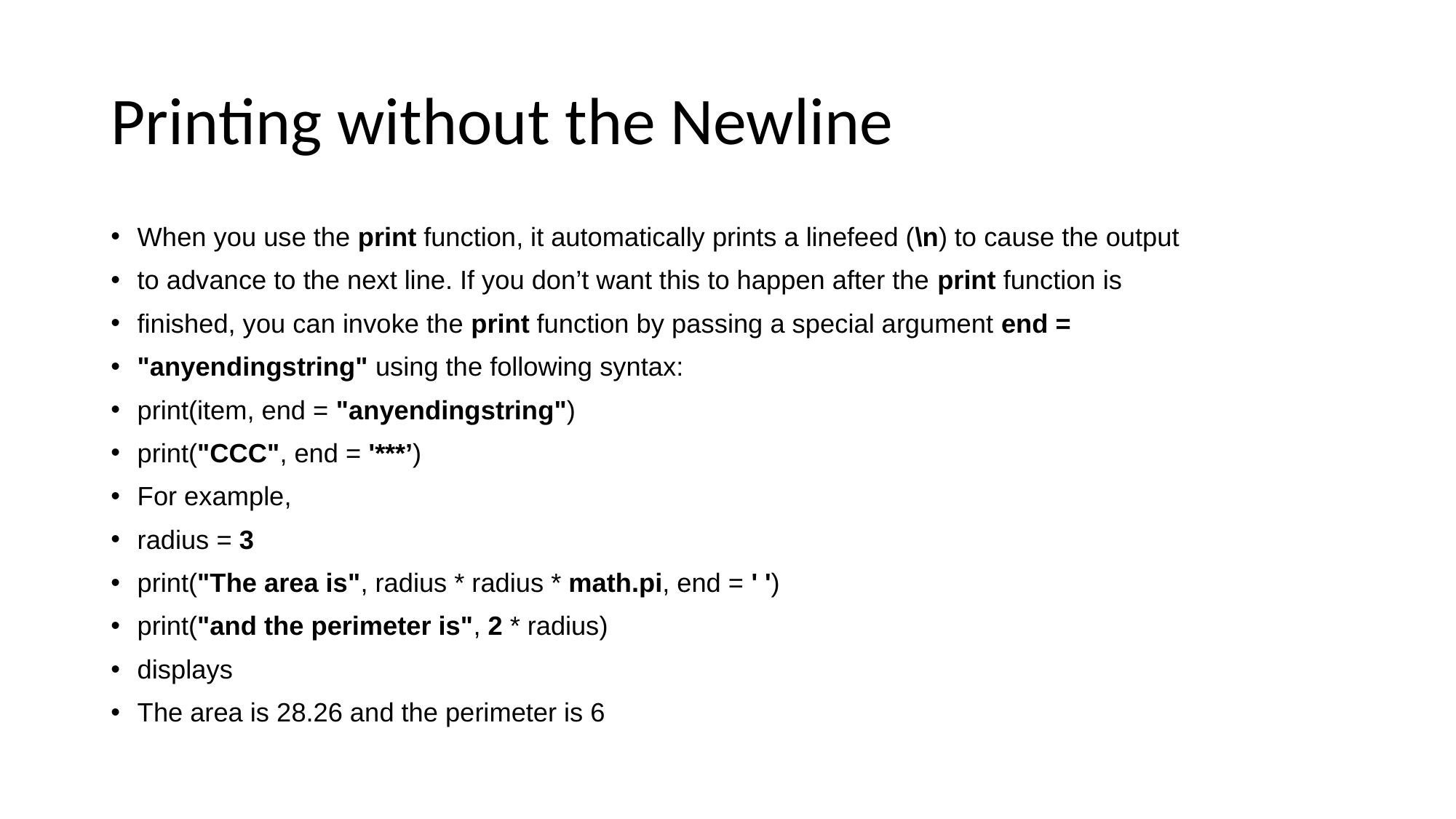

# Printing without the Newline
When you use the print function, it automatically prints a linefeed (\n) to cause the output
to advance to the next line. If you don’t want this to happen after the print function is
finished, you can invoke the print function by passing a special argument end =
"anyendingstring" using the following syntax:
print(item, end = "anyendingstring")
print("CCC", end = '***’)
For example,
radius = 3
print("The area is", radius * radius * math.pi, end = ' ')
print("and the perimeter is", 2 * radius)
displays
The area is 28.26 and the perimeter is 6